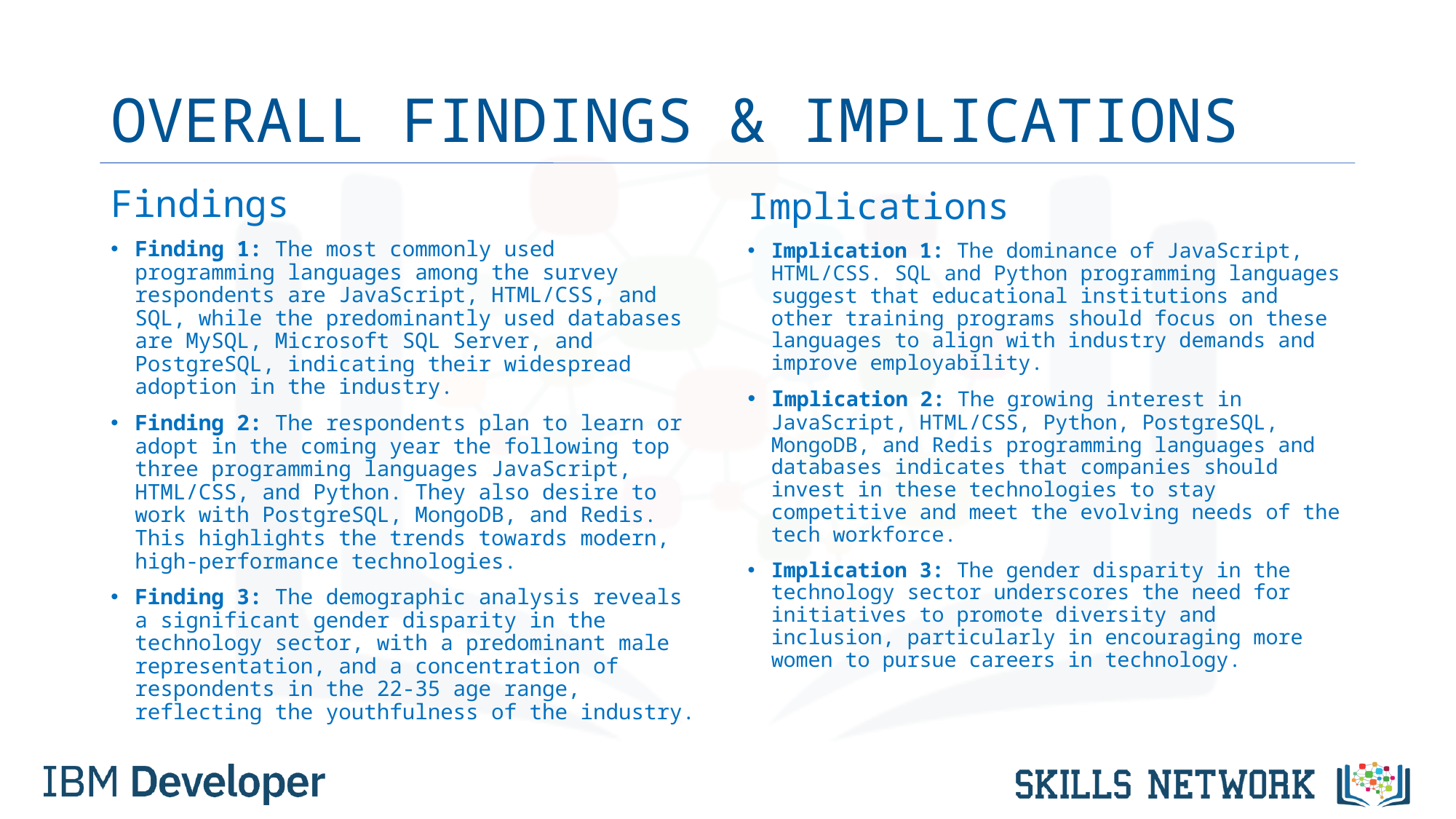

# OVERALL FINDINGS & IMPLICATIONS
Findings
Finding 1: The most commonly used programming languages among the survey respondents are JavaScript, HTML/CSS, and SQL, while the predominantly used databases are MySQL, Microsoft SQL Server, and PostgreSQL, indicating their widespread adoption in the industry.
Finding 2: The respondents plan to learn or adopt in the coming year the following top three programming languages JavaScript, HTML/CSS, and Python. They also desire to work with PostgreSQL, MongoDB, and Redis. This highlights the trends towards modern, high-performance technologies.
Finding 3: The demographic analysis reveals a significant gender disparity in the technology sector, with a predominant male representation, and a concentration of respondents in the 22-35 age range, reflecting the youthfulness of the industry.
Implications
Implication 1: The dominance of JavaScript, HTML/CSS. SQL and Python programming languages suggest that educational institutions and other training programs should focus on these languages to align with industry demands and improve employability.
Implication 2: The growing interest in JavaScript, HTML/CSS, Python, PostgreSQL, MongoDB, and Redis programming languages and databases indicates that companies should invest in these technologies to stay competitive and meet the evolving needs of the tech workforce.
Implication 3: The gender disparity in the technology sector underscores the need for initiatives to promote diversity and inclusion, particularly in encouraging more women to pursue careers in technology.